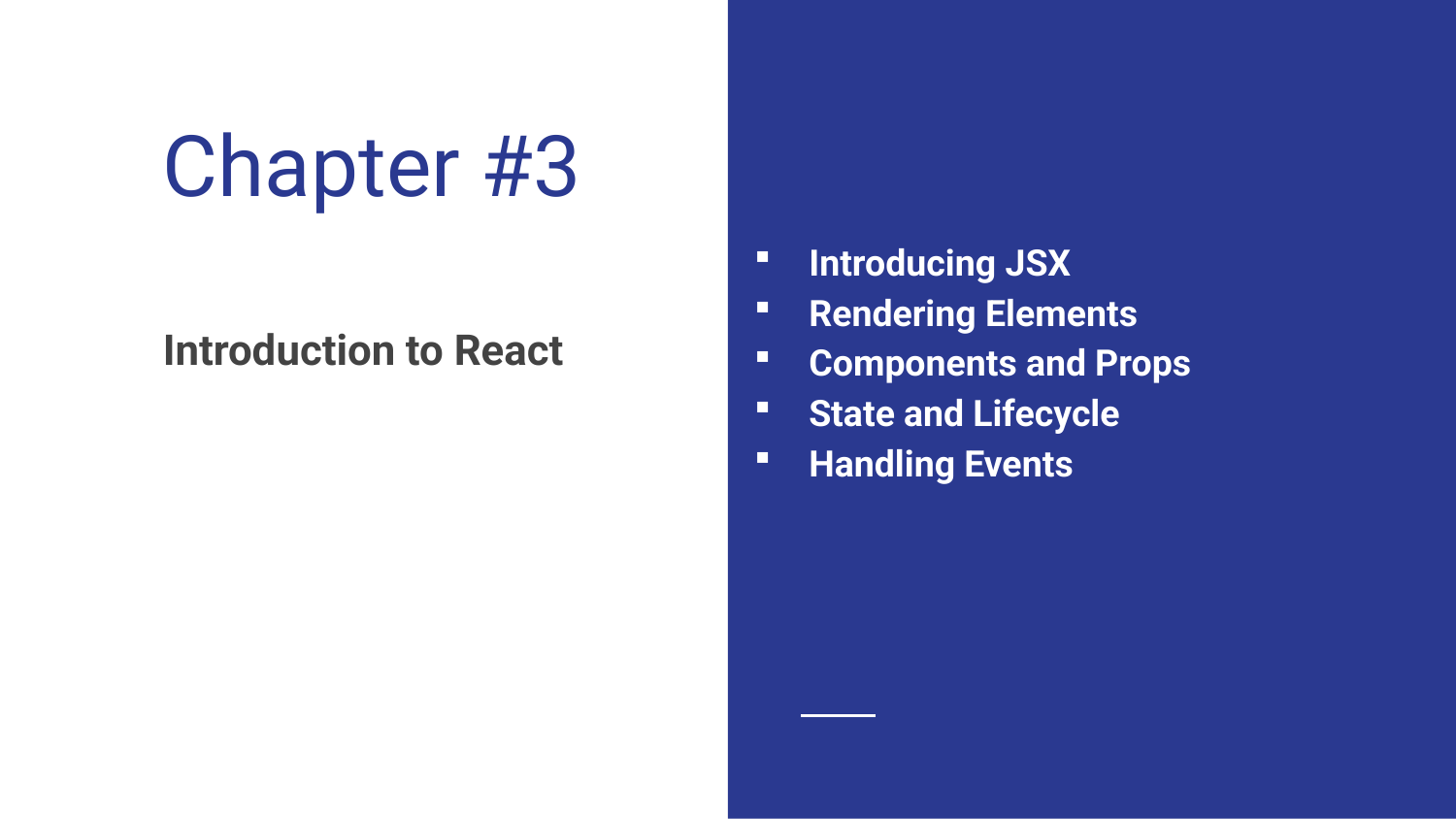

Introducing JSX
Rendering Elements
Components and Props
State and Lifecycle
Handling Events

# Chapter #3

Introduction to React